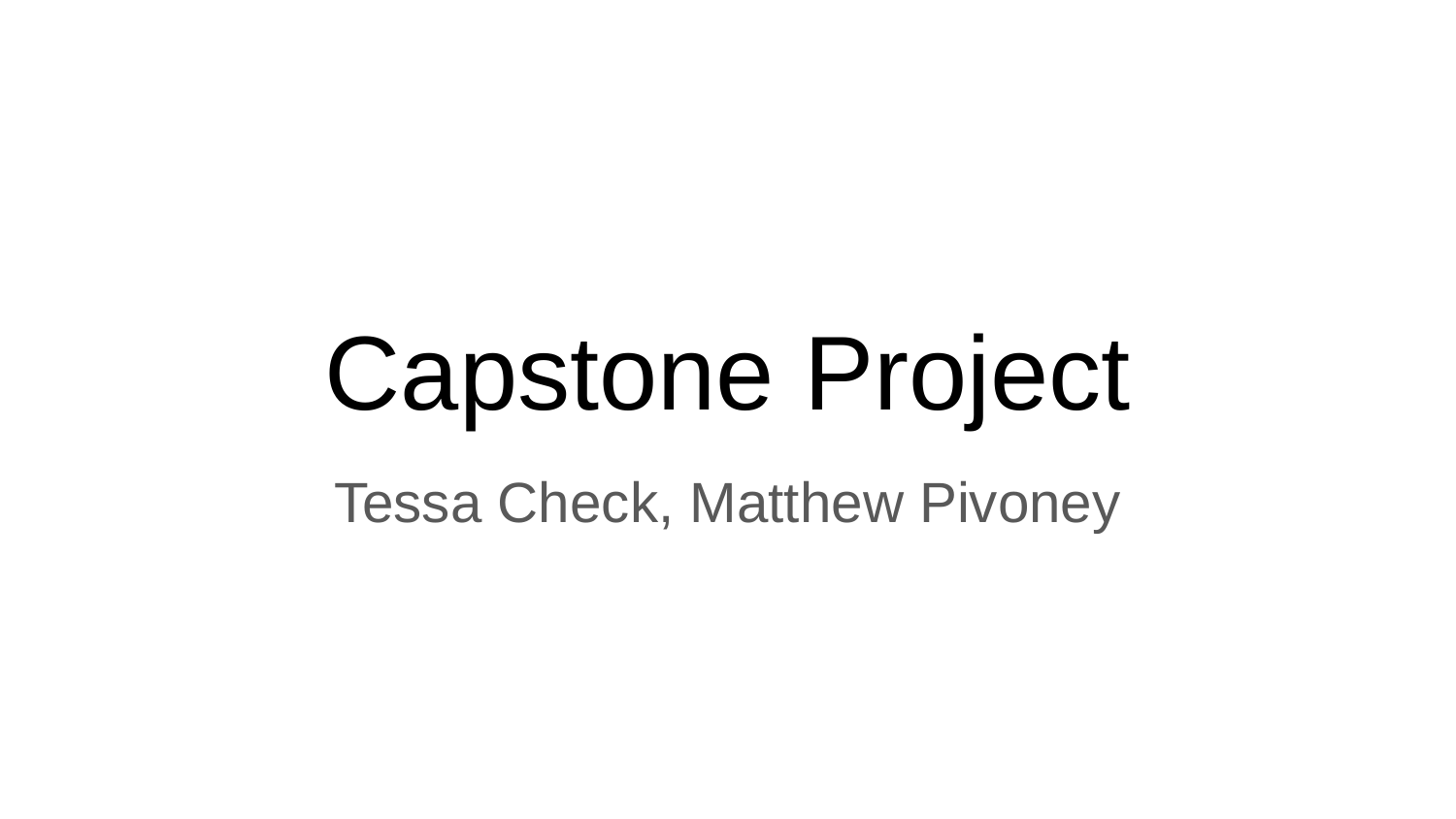

# Capstone Project
Tessa Check, Matthew Pivoney